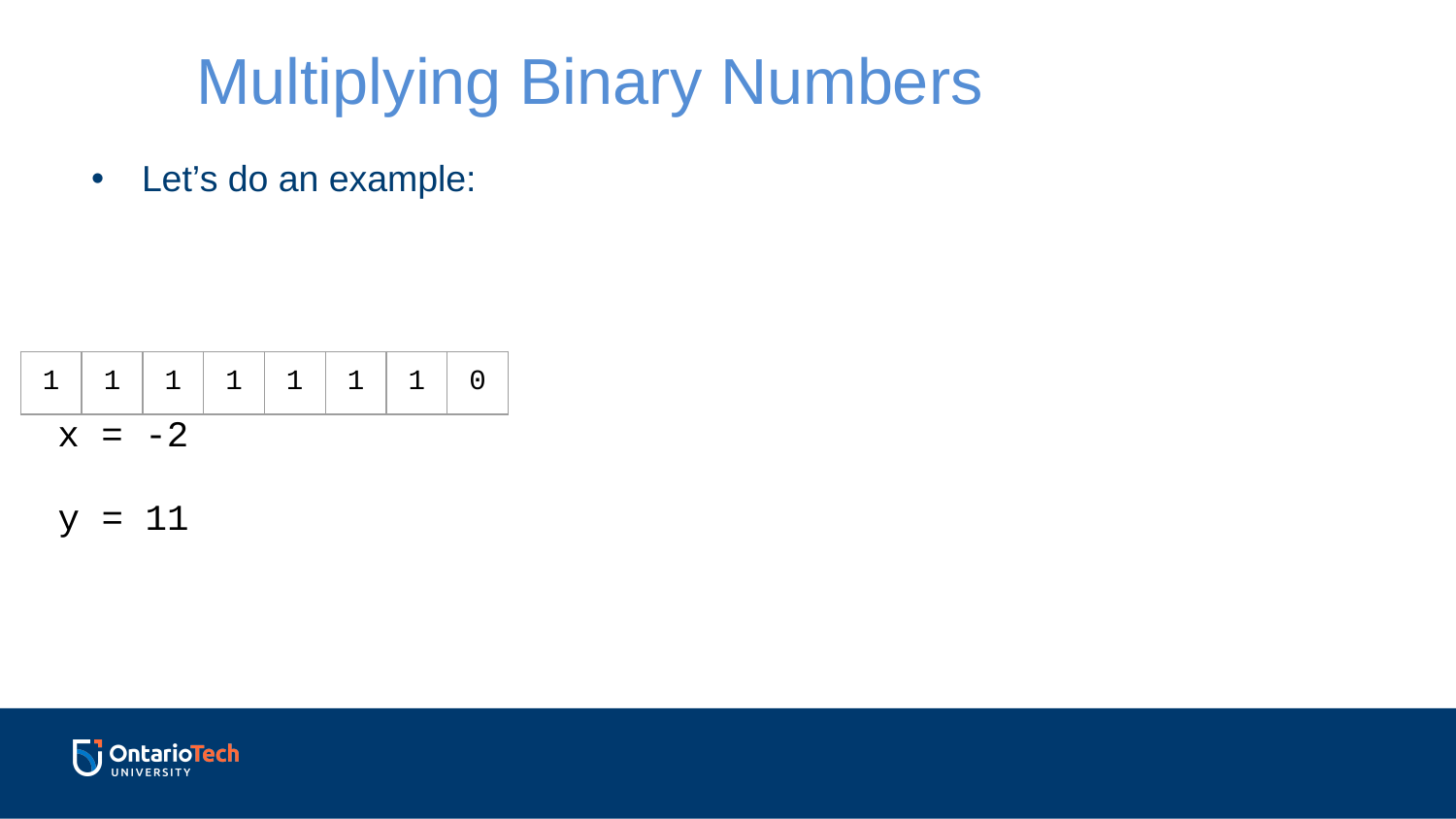

Multiplying Binary Numbers
Let’s do an example:

| 1 | 1 | 1 | 1 | 1 | 1 | 1 | 0 |
| --- | --- | --- | --- | --- | --- | --- | --- |
x = -2
y = 11